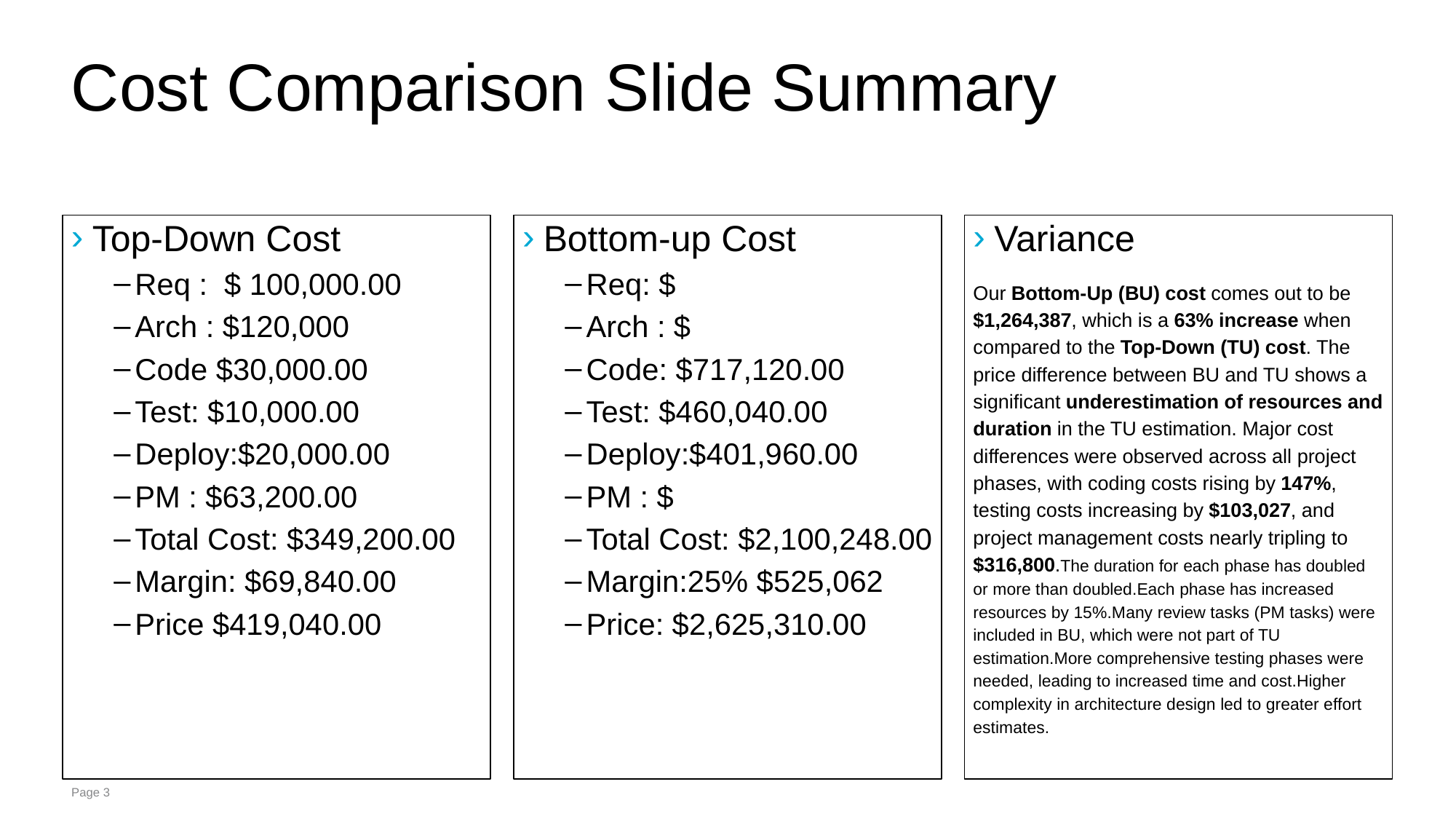

# Cost Comparison Slide Summary
Top-Down Cost
Req :  $ 100,000.00
Arch : $120,000
Code $30,000.00
Test: $10,000.00
Deploy:$20,000.00
PM : $63,200.00
Total Cost: $349,200.00
Margin: $69,840.00
Price $419,040.00
Bottom-up Cost
Req: $
Arch : $
Code: $717,120.00
Test: $460,040.00
Deploy:$401,960.00
PM : $
Total Cost: $2,100,248.00
Margin:25% $525,062
Price: $2,625,310.00
Variance
Our Bottom-Up (BU) cost comes out to be $1,264,387, which is a 63% increase when compared to the Top-Down (TU) cost. The price difference between BU and TU shows a significant underestimation of resources and duration in the TU estimation. Major cost differences were observed across all project phases, with coding costs rising by 147%, testing costs increasing by $103,027, and project management costs nearly tripling to $316,800.The duration for each phase has doubled or more than doubled.Each phase has increased resources by 15%.Many review tasks (PM tasks) were included in BU, which were not part of TU estimation.More comprehensive testing phases were needed, leading to increased time and cost.Higher complexity in architecture design led to greater effort estimates.